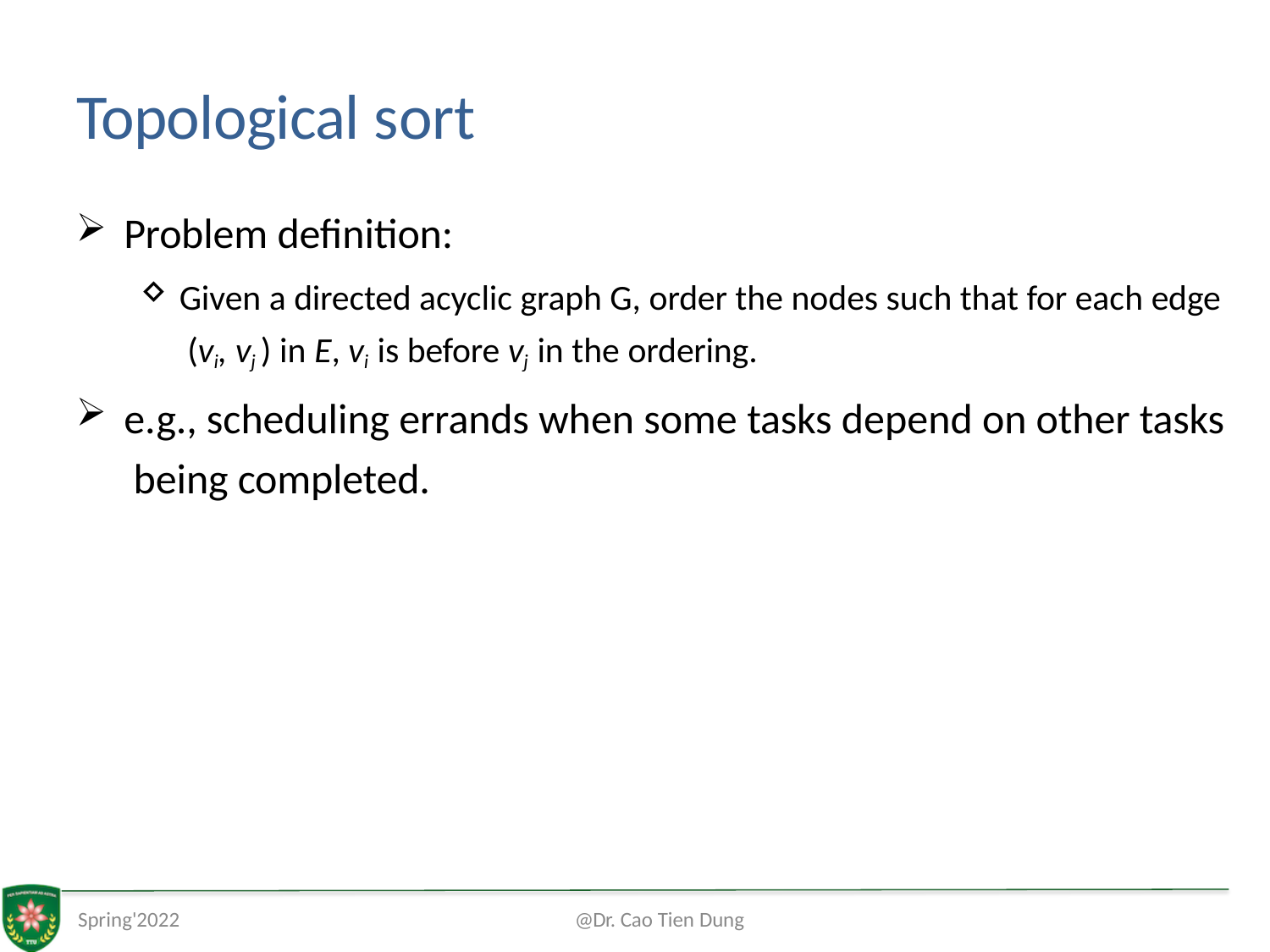

# Topological sort
Problem definition:
Given a directed acyclic graph G, order the nodes such that for each edge  (vi, vj ) in E, vi is before vj in the ordering.
e.g., scheduling errands when some tasks depend on other tasks  being completed.
14
Spring'2022
@Dr. Cao Tien Dung